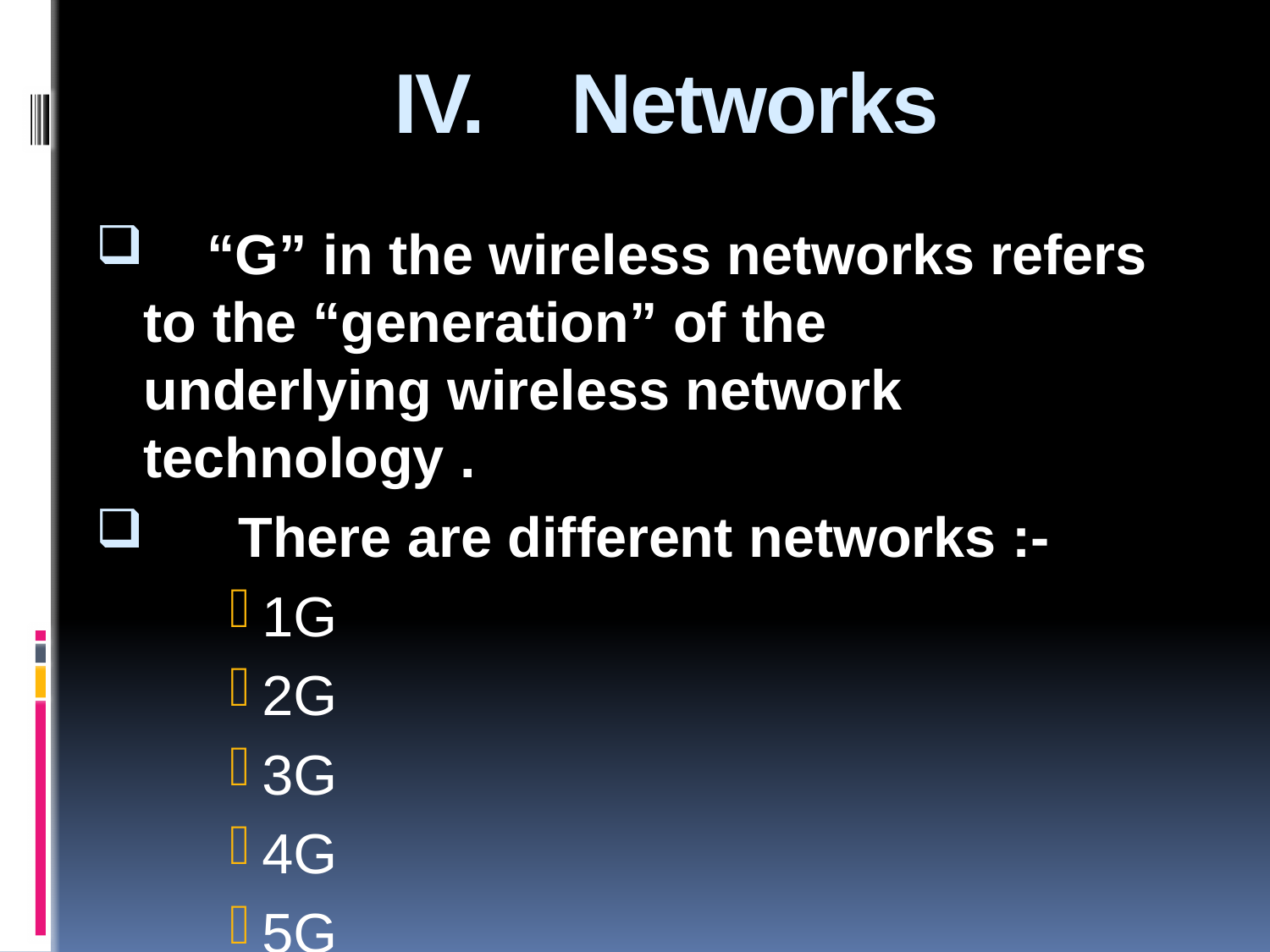

# IV.    Networks
    “G” in the wireless networks refers to the “generation” of the          underlying wireless network technology .
      There are different networks :-
1G
2G
3G
4G
5G